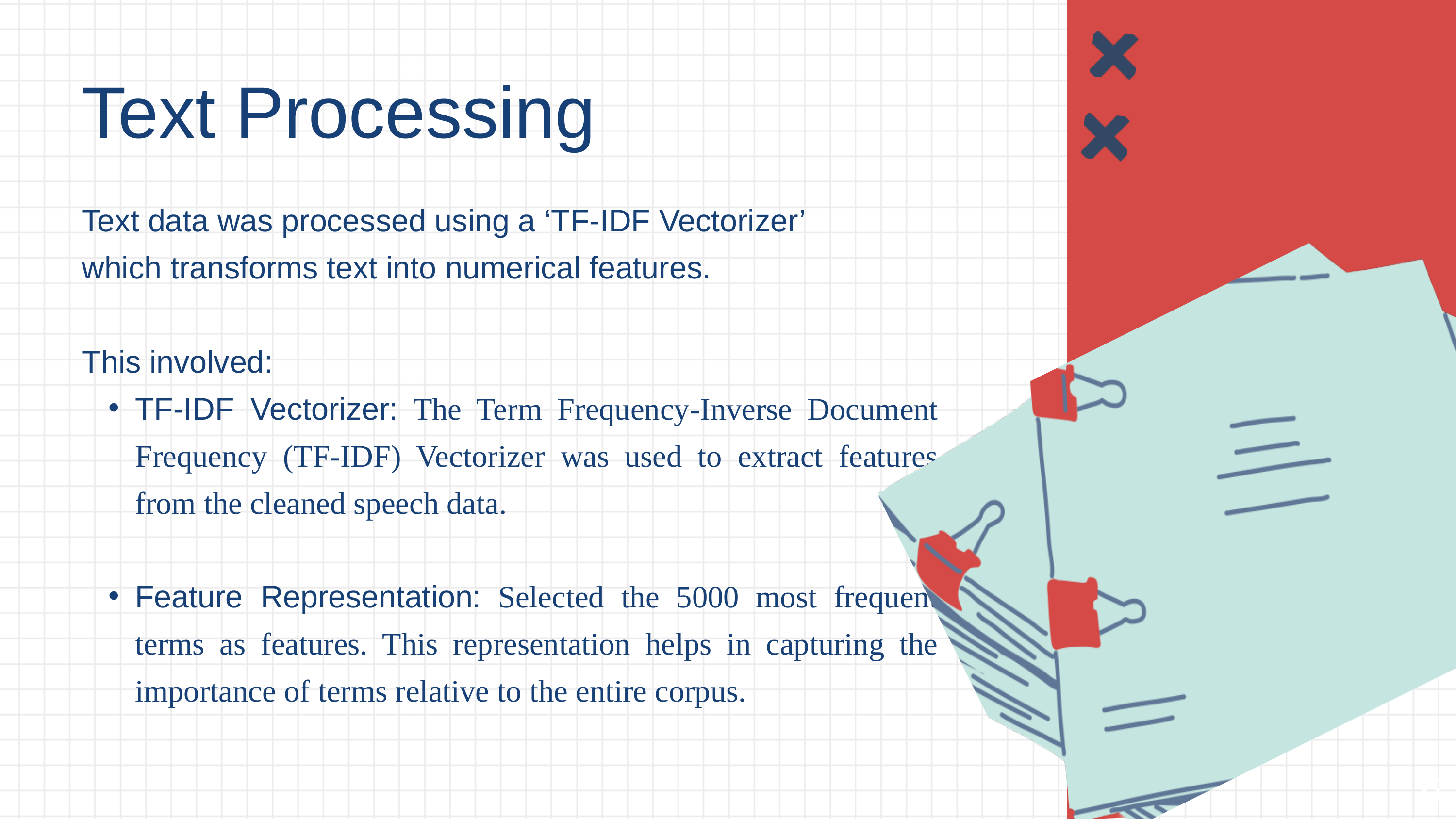

Text Processing

Text data was processed using a ‘TF-IDF Vectorizer’
which transforms text into numerical features.

This involved:
TF-IDF Vectorizer: The Term Frequency-Inverse Document Frequency (TF-IDF) Vectorizer was used to extract features from the cleaned speech data.

Feature Representation: Selected the 5000 most frequent terms as features. This representation helps in capturing the importance of terms relative to the entire corpus.

6